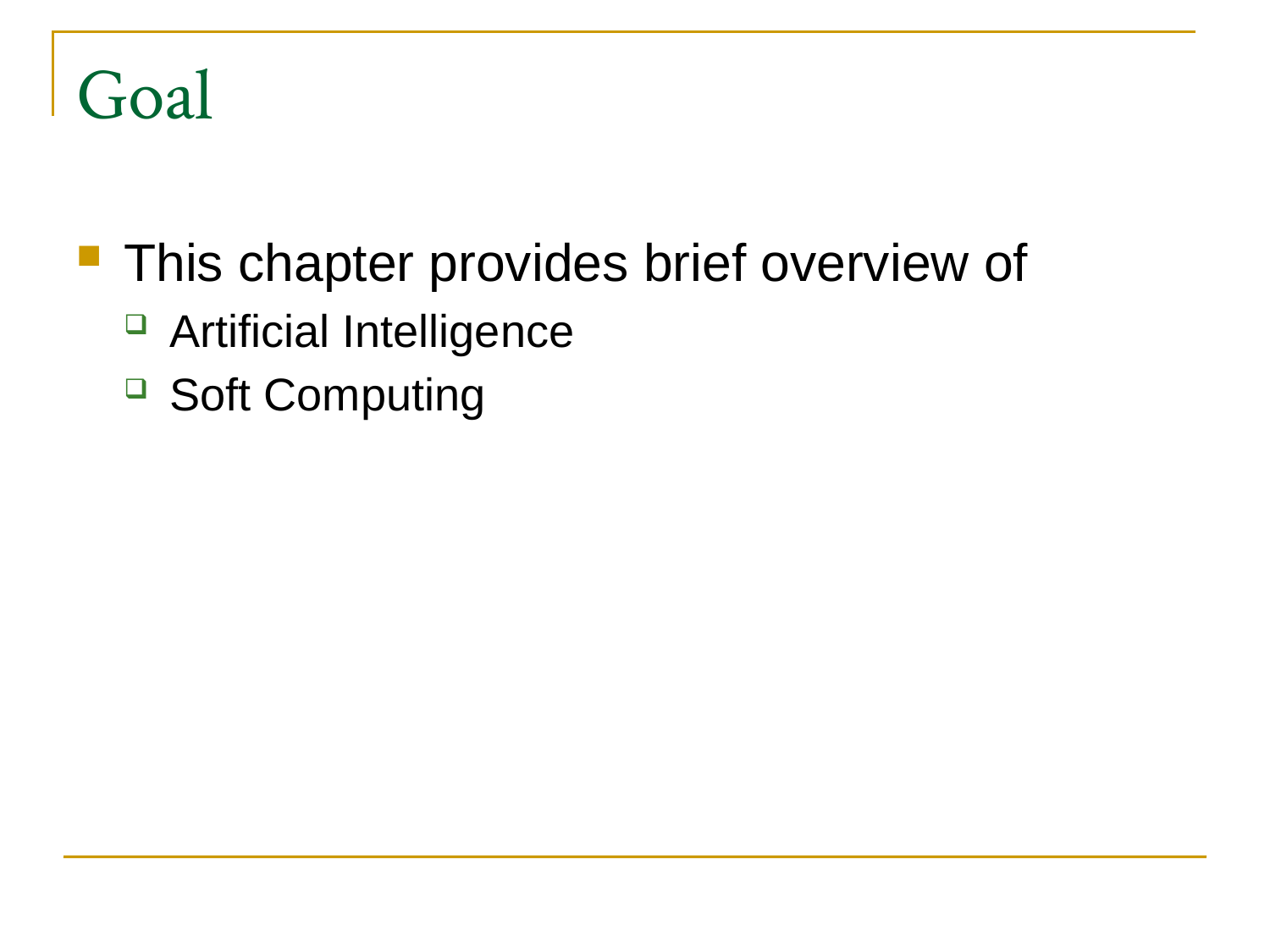

# Goal
This chapter provides brief overview of
Artificial Intelligence
Soft Computing